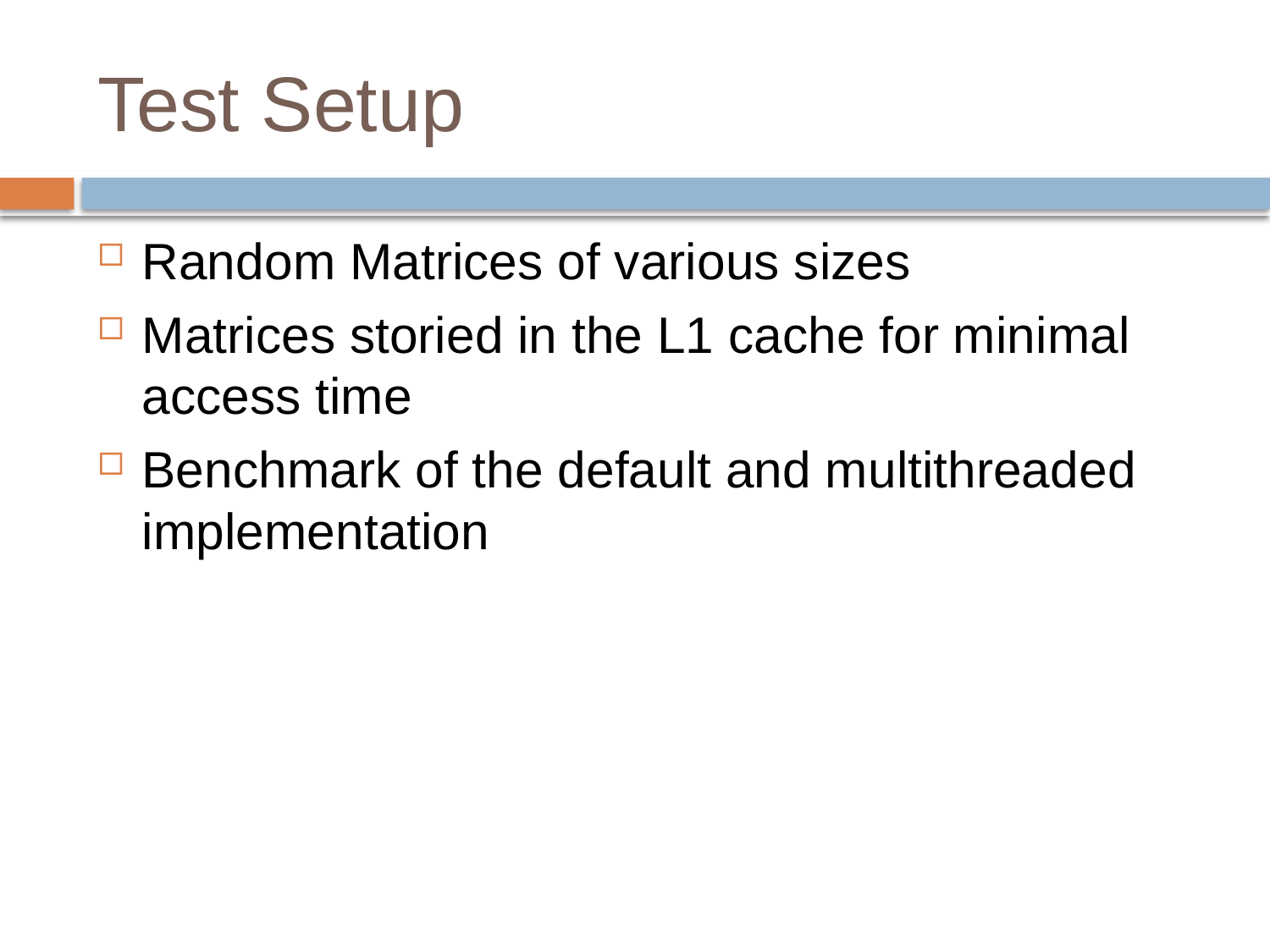

# Test Setup
Random Matrices of various sizes
Matrices storied in the L1 cache for minimal access time
Benchmark of the default and multithreaded implementation